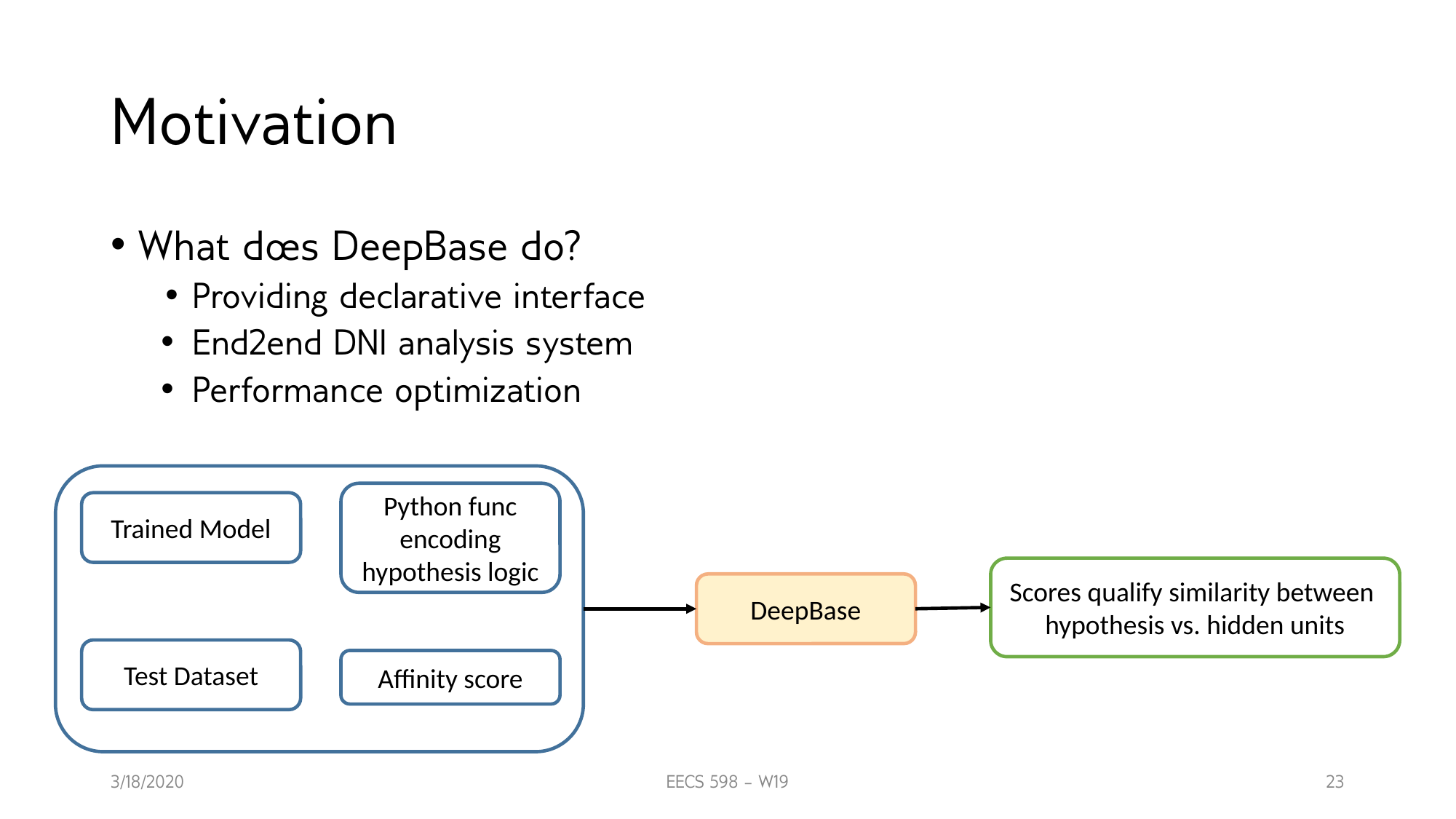

# Motivation
What does DeepBase do?
Providing declarative interface
End2end DNI analysis system
Performance optimization

Python func encoding hypothesis logic
Trained Model
Test Dataset
Affinity score
Scores qualify similarity between
hypothesis vs. hidden units
DeepBase
3/18/2020
EECS 598 – W19
23